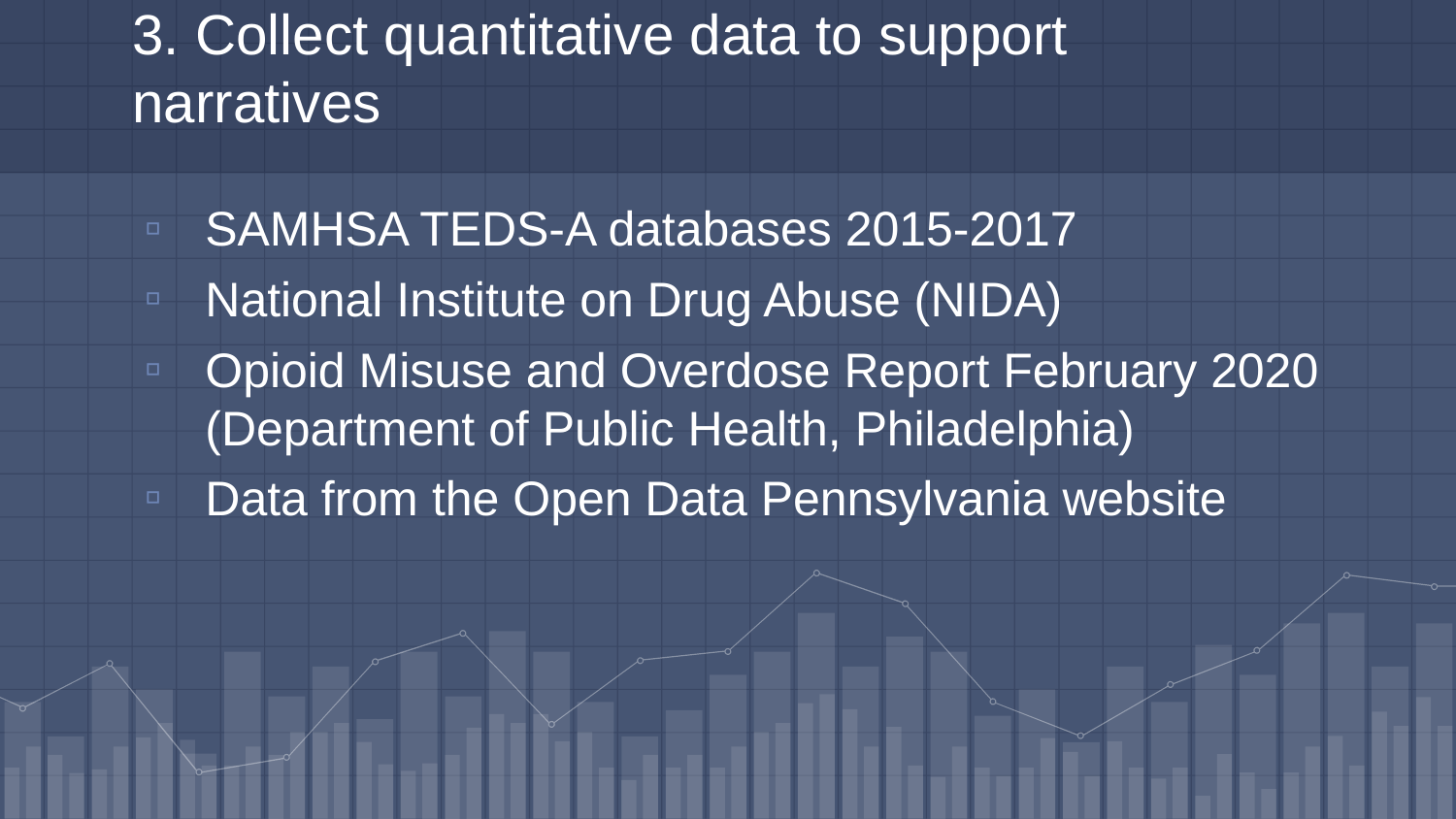

# 3. Collect quantitative data to support narratives
SAMHSA TEDS-A databases 2015-2017
National Institute on Drug Abuse (NIDA)
Opioid Misuse and Overdose Report February 2020 (Department of Public Health, Philadelphia)
Data from the Open Data Pennsylvania website